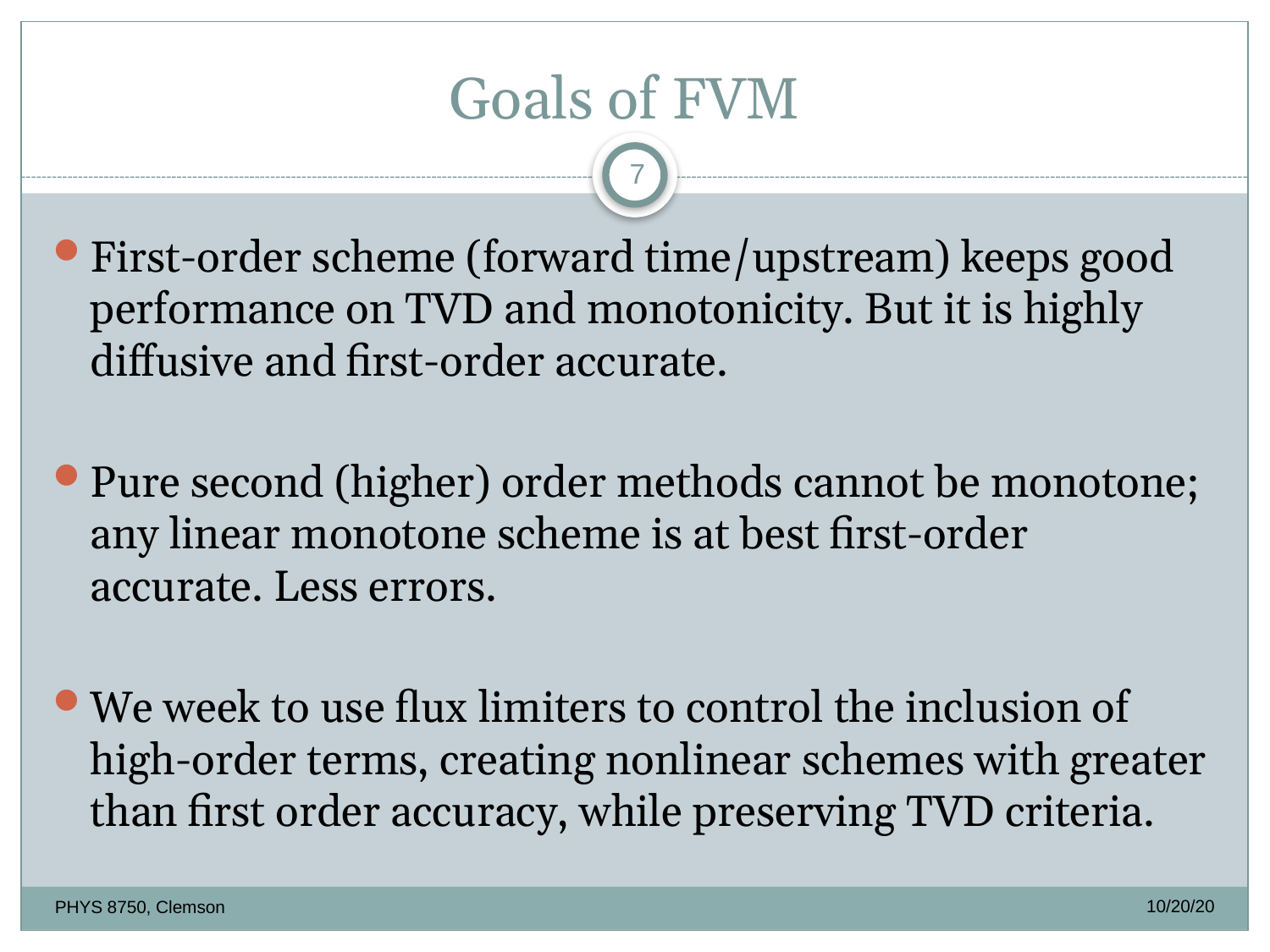

# Goals of FVM
7
First-order scheme (forward time/upstream) keeps good performance on TVD and monotonicity. But it is highly diffusive and first-order accurate.

Pure second (higher) order methods cannot be monotone; any linear monotone scheme is at best first-order accurate. Less errors.

We week to use flux limiters to control the inclusion of high-order terms, creating nonlinear schemes with greater than first order accuracy, while preserving TVD criteria.
10/20/20
PHYS 8750, Clemson